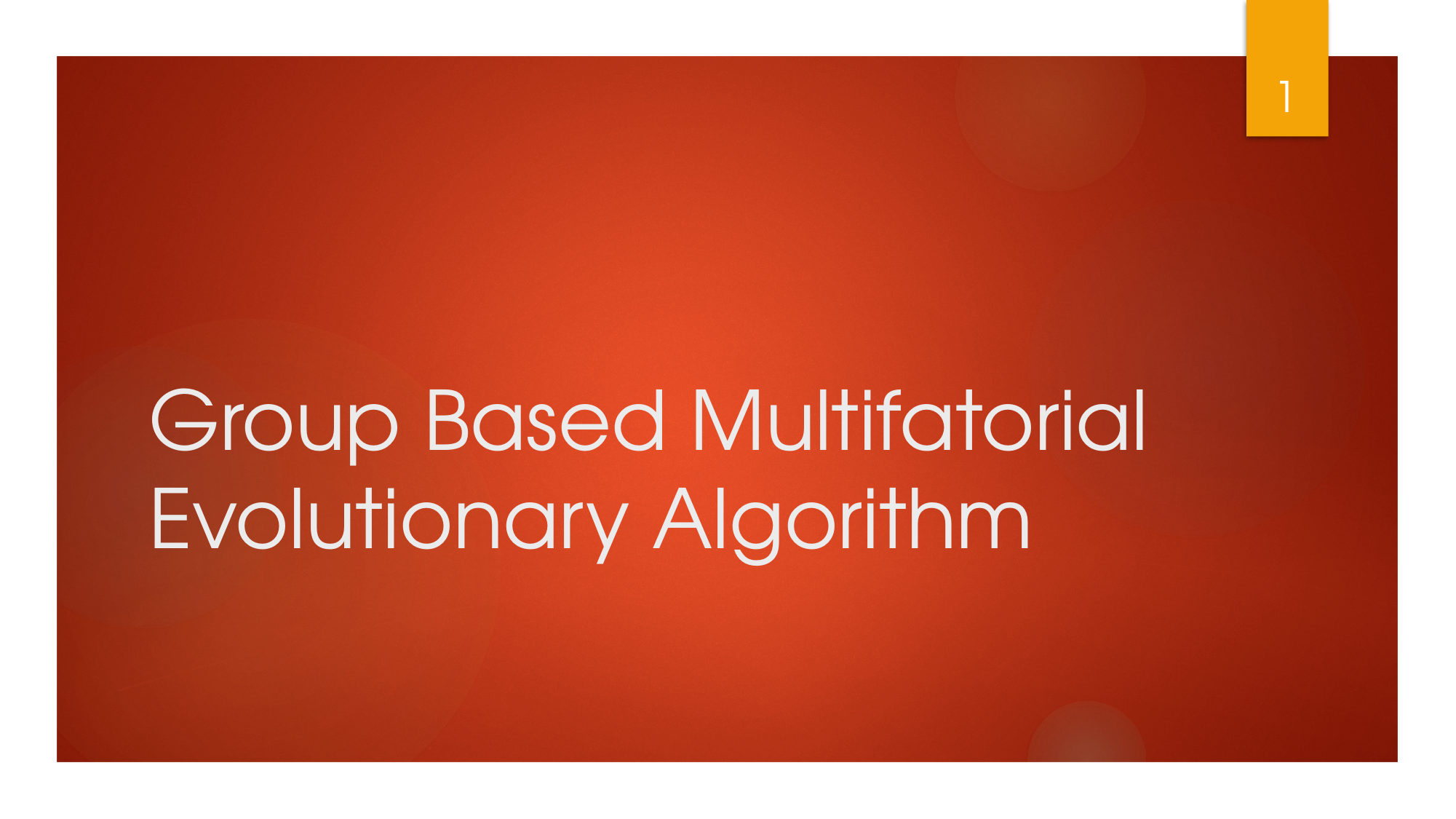

1
# Group Based Multifatorial Evolutionary Algorithm